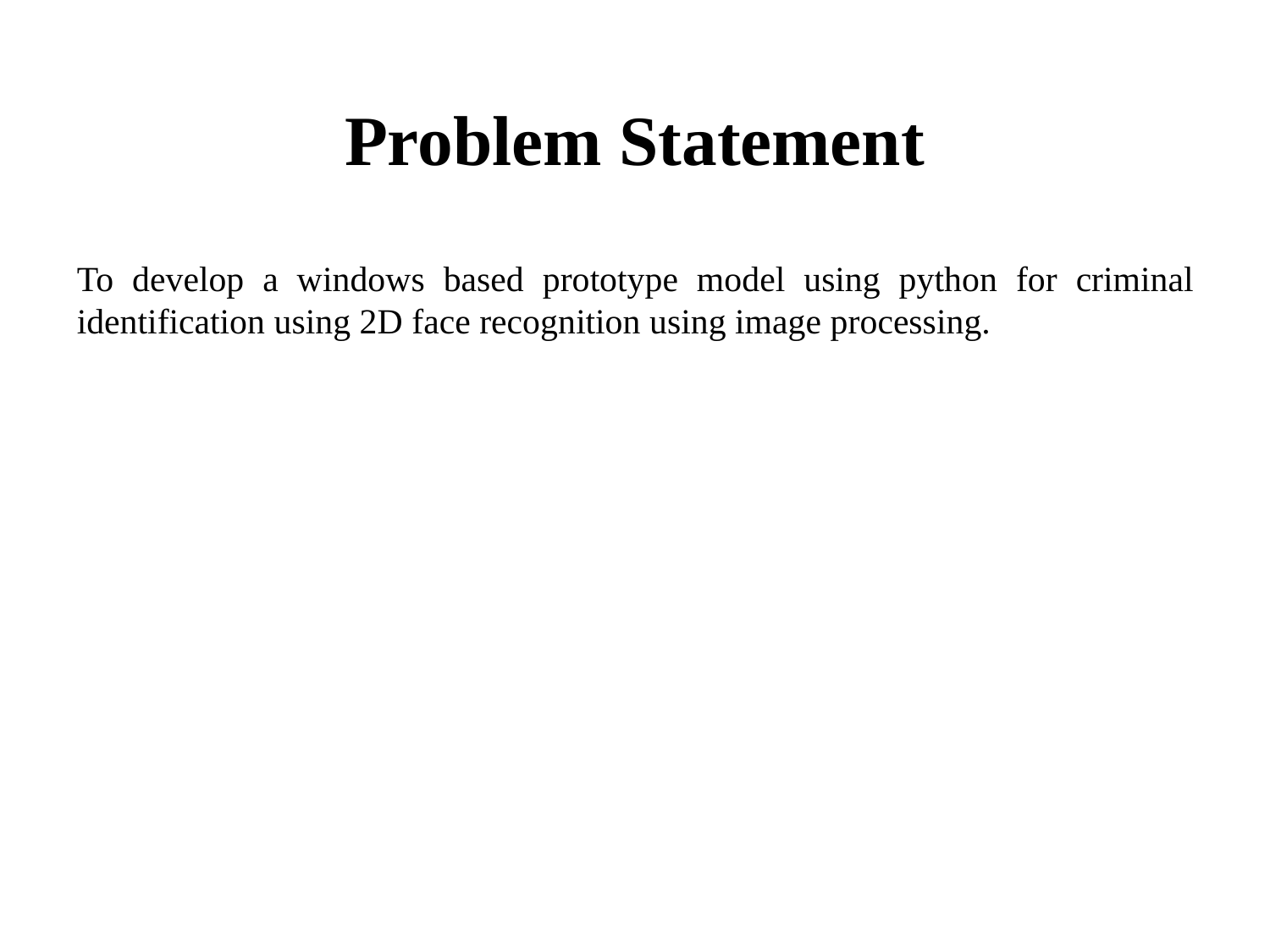

Problem Statement
To develop a windows based prototype model using python for criminal identification using 2D face recognition using image processing.